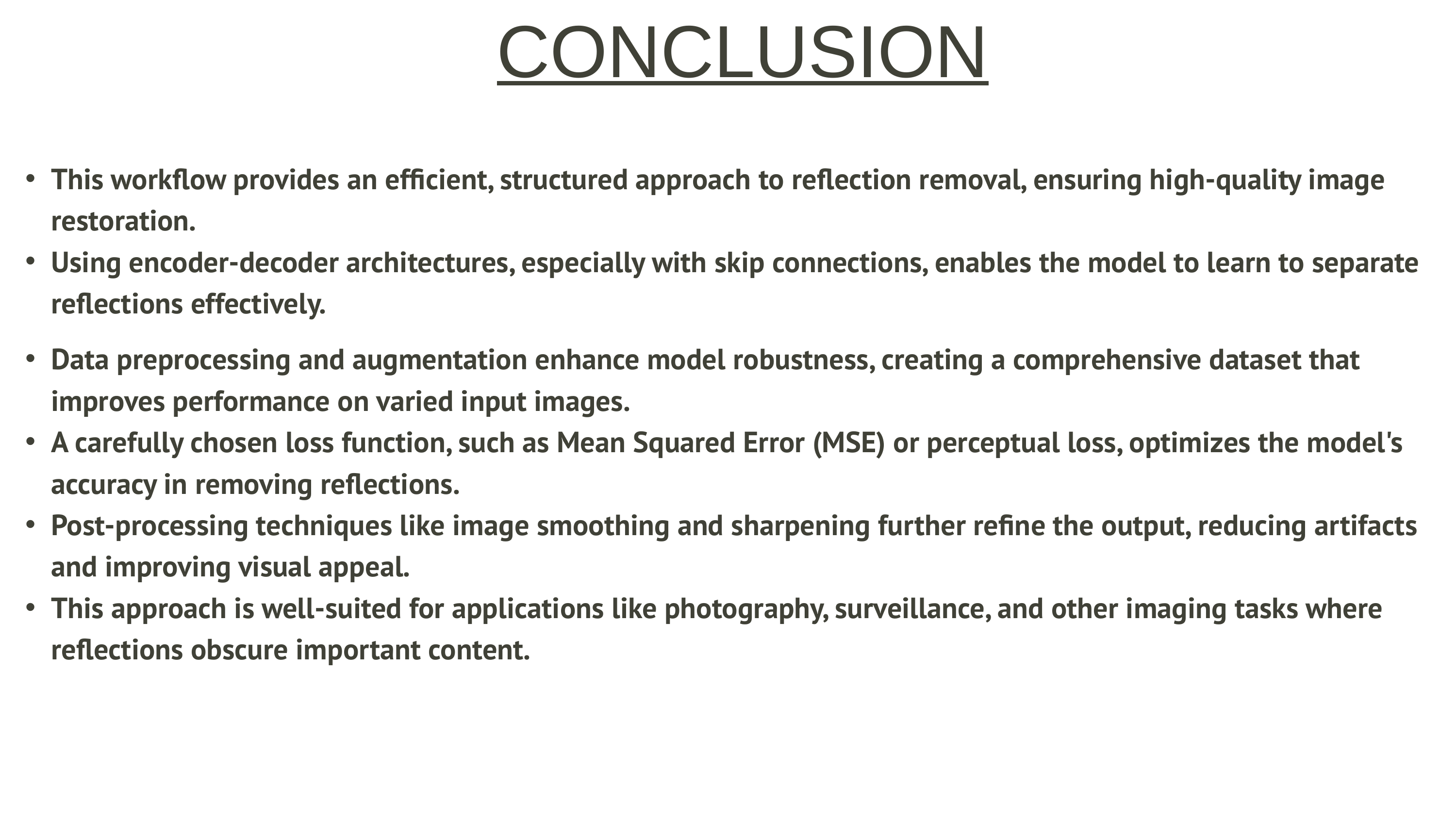

CONCLUSION
This workflow provides an efficient, structured approach to reflection removal, ensuring high-quality image restoration.
Using encoder-decoder architectures, especially with skip connections, enables the model to learn to separate reflections effectively.

Data preprocessing and augmentation enhance model robustness, creating a comprehensive dataset that improves performance on varied input images.
A carefully chosen loss function, such as Mean Squared Error (MSE) or perceptual loss, optimizes the model's accuracy in removing reflections.
Post-processing techniques like image smoothing and sharpening further refine the output, reducing artifacts and improving visual appeal.
This approach is well-suited for applications like photography, surveillance, and other imaging tasks where reflections obscure important content.